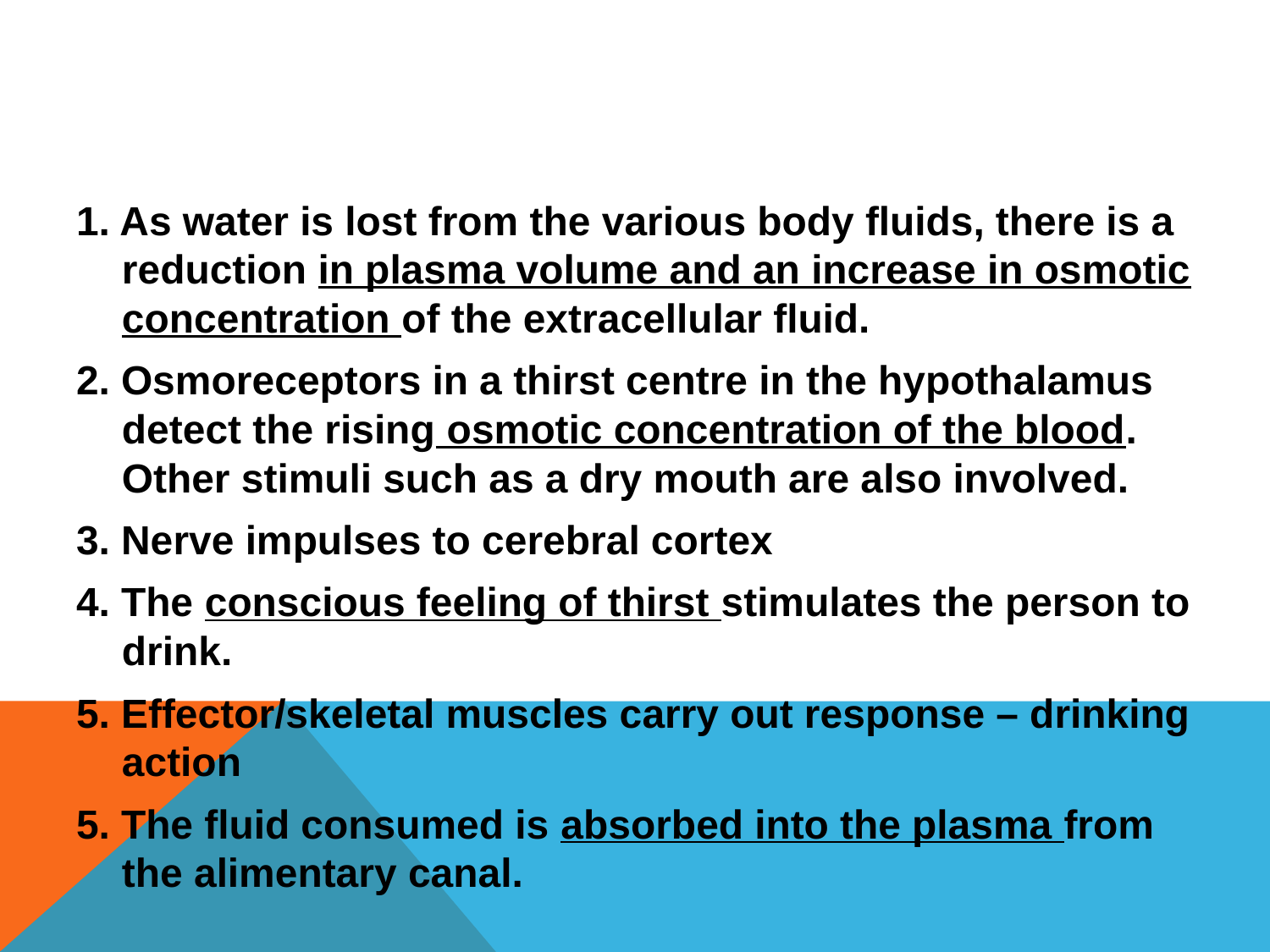

#
1. As water is lost from the various body fluids, there is a reduction in plasma volume and an increase in osmotic concentration of the extracellular fluid.
2. Osmoreceptors in a thirst centre in the hypothalamus detect the rising osmotic concentration of the blood. Other stimuli such as a dry mouth are also involved.
3. Nerve impulses to cerebral cortex
4. The conscious feeling of thirst stimulates the person to drink.
5. Effector/skeletal muscles carry out response – drinking action
5. The fluid consumed is absorbed into the plasma from the alimentary canal.